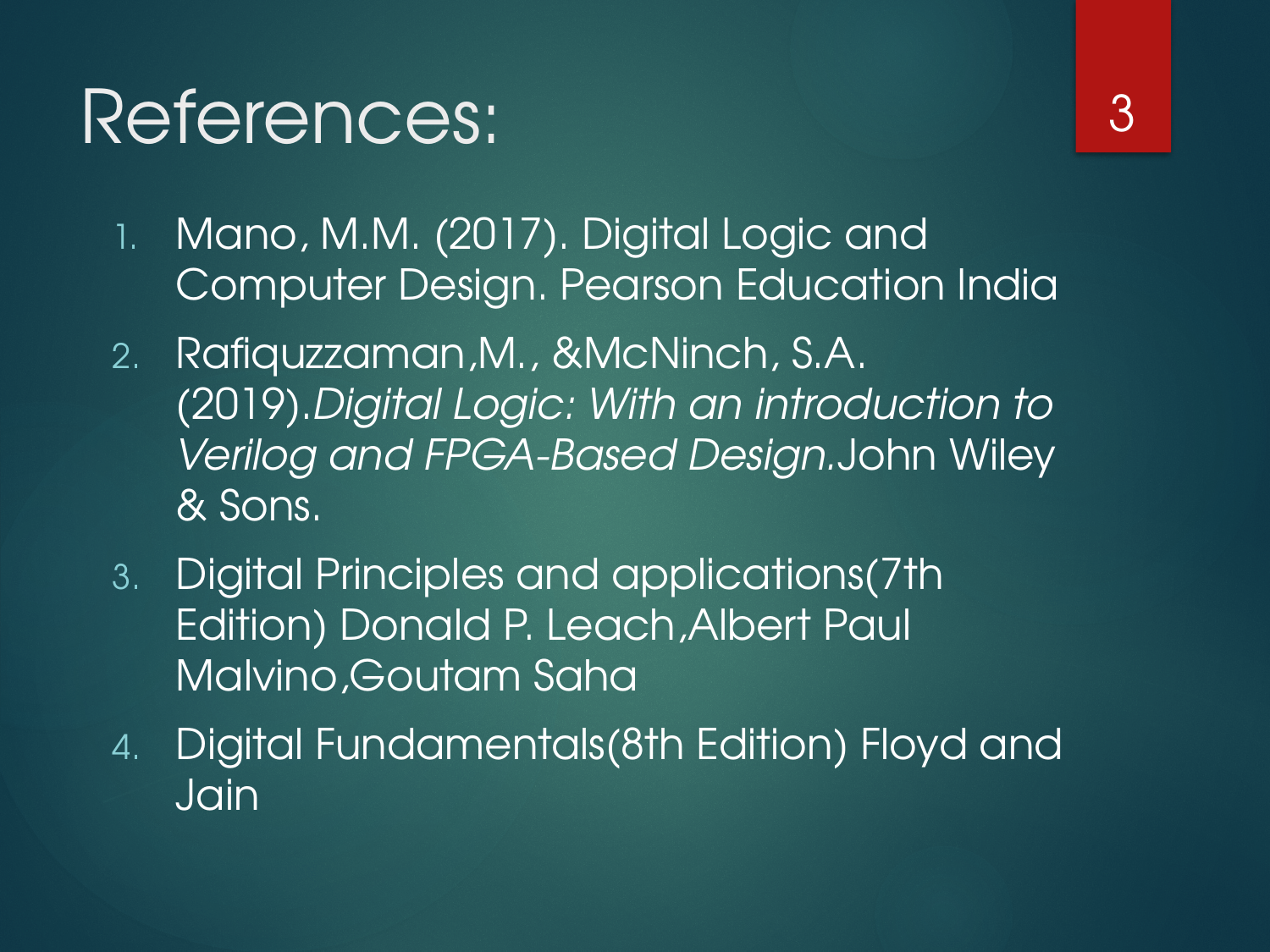

3
# References:
Mano, M.M. (2017). Digital Logic and Computer Design. Pearson Education India
Rafiquzzaman,M., &McNinch, S.A. (2019).Digital Logic: With an introduction to Verilog and FPGA-Based Design.John Wiley & Sons.
Digital Principles and applications(7th Edition) Donald P. Leach,Albert Paul Malvino,Goutam Saha
Digital Fundamentals(8th Edition) Floyd and Jain